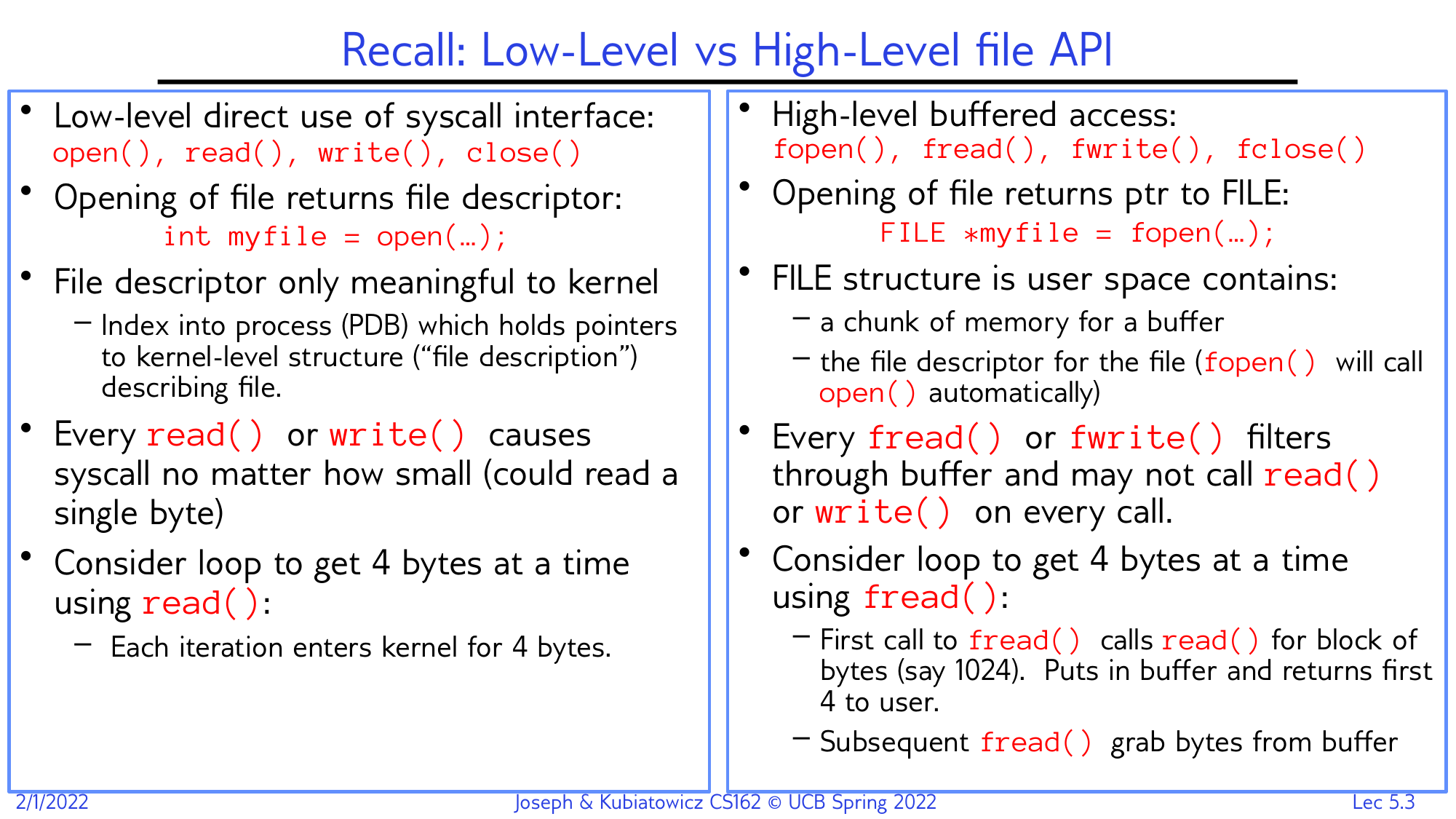

# Recall: Low-Level vs High-Level file API
Low-level direct use of syscall interface:
open(), read(), write(), close()
Opening of file returns file descriptor:
	int myfile = open(…);
File descriptor only meaningful to kernel
Index into process (PDB) which holds pointers to kernel-level structure (“file description”) describing file.
Every read() or write() causes syscall no matter how small (could read a single byte)
Consider loop to get 4 bytes at a time using read():
 Each iteration enters kernel for 4 bytes.

High-level buffered access:
fopen(), fread(), fwrite(), fclose()
Opening of file returns ptr to FILE:
	FILE *myfile = fopen(…);
FILE structure is user space contains:
a chunk of memory for a buffer
the file descriptor for the file (fopen() will call open() automatically)
Every fread() or fwrite() filters through buffer and may not call read() or write() on every call.
Consider loop to get 4 bytes at a time using fread():
First call to fread() calls read() for block of bytes (say 1024).  Puts in buffer and returns first 4 to user.
Subsequent fread() grab bytes from buffer